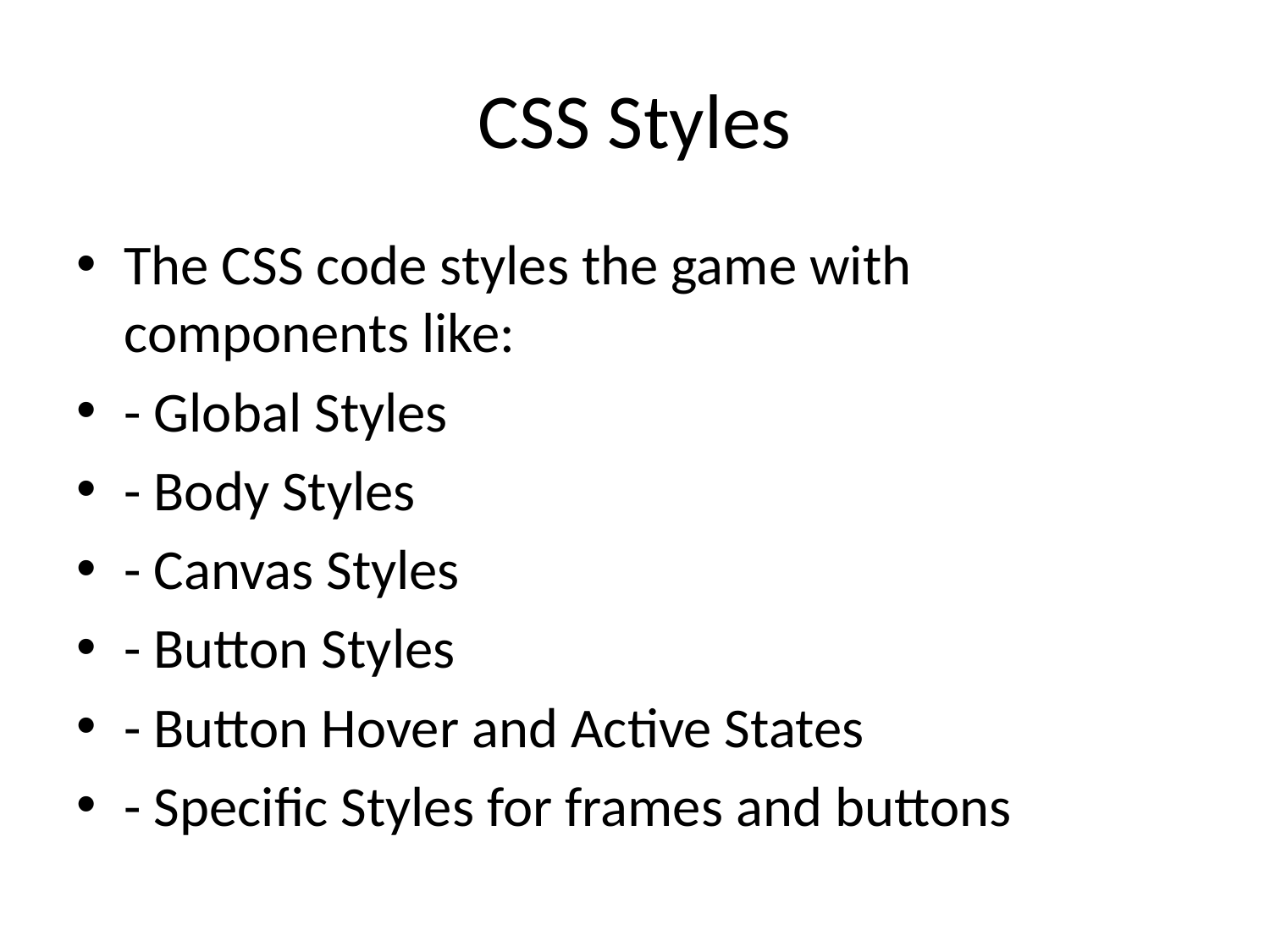

# CSS Styles
The CSS code styles the game with components like:
- Global Styles
- Body Styles
- Canvas Styles
- Button Styles
- Button Hover and Active States
- Specific Styles for frames and buttons